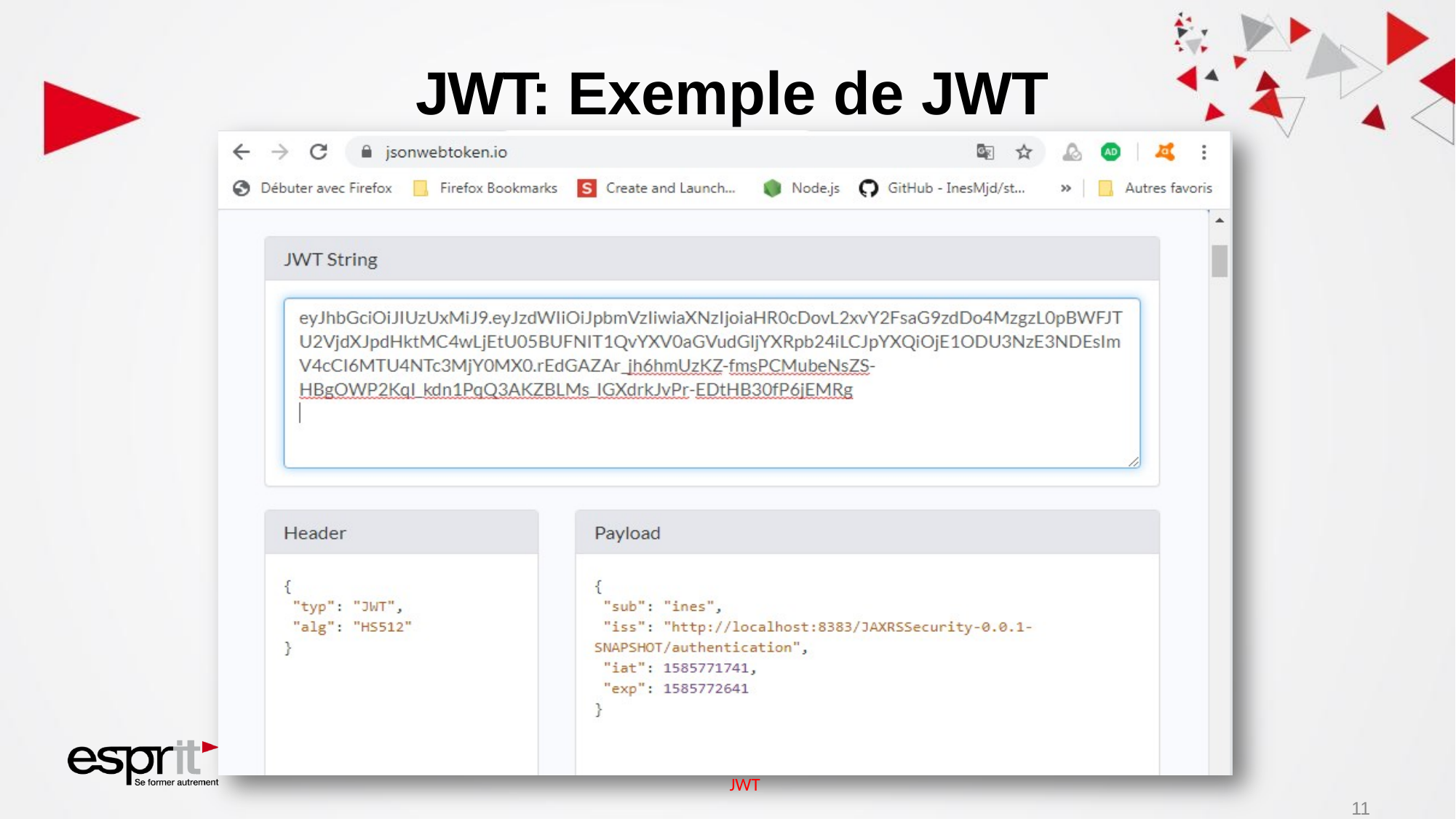

# JWT: Exemple de JWT

JWT
11